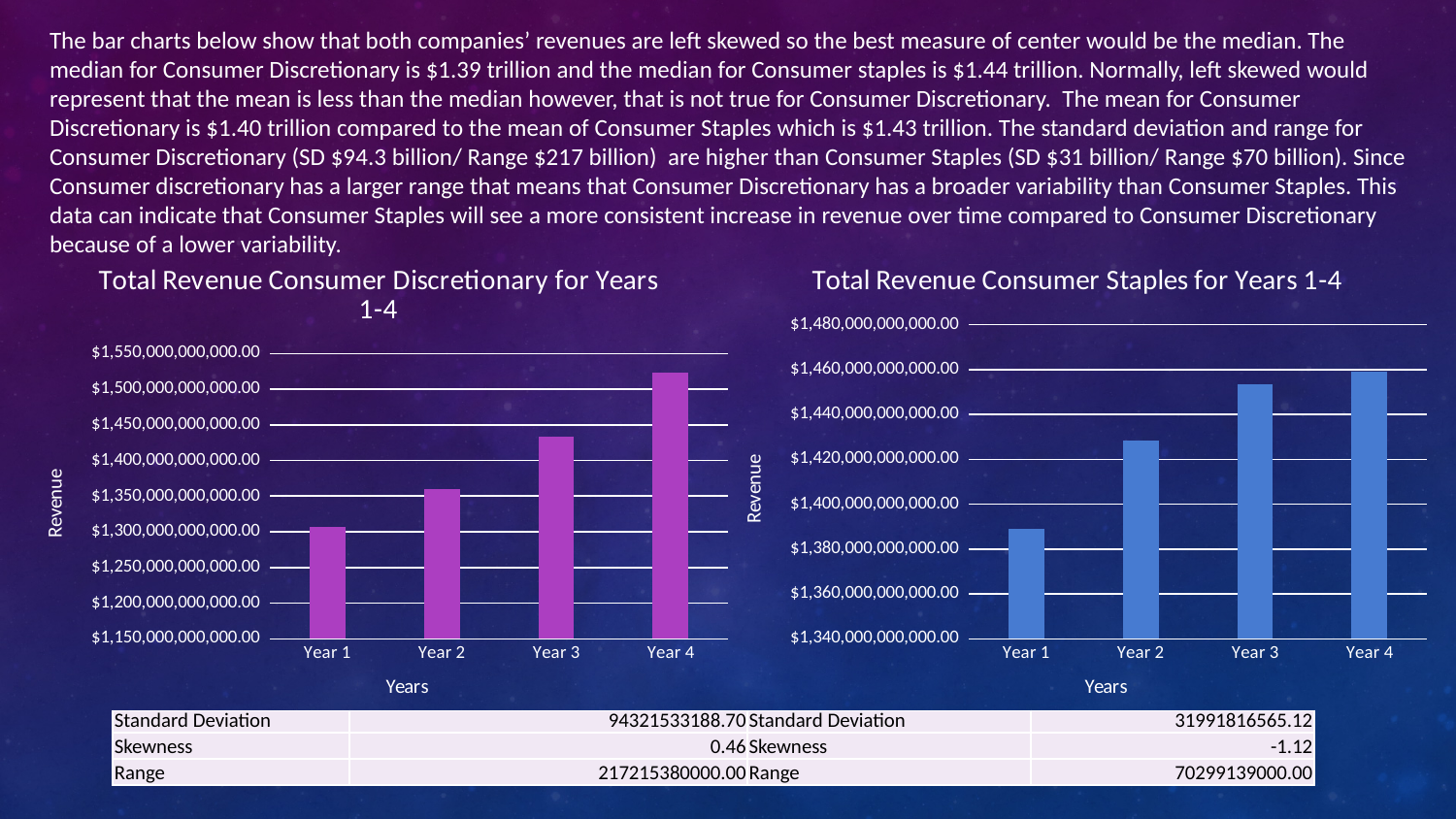

# The bar charts below show that both companies’ revenues are left skewed so the best measure of center would be the median. The median for Consumer Discretionary is $1.39 trillion and the median for Consumer staples is $1.44 trillion. Normally, left skewed would represent that the mean is less than the median however, that is not true for Consumer Discretionary.  The mean for Consumer Discretionary is $1.40 trillion compared to the mean of Consumer Staples which is $1.43 trillion. The standard deviation and range for Consumer Discretionary (SD $94.3 billion/ Range $217 billion)  are higher than Consumer Staples (SD $31 billion/ Range $70 billion). Since Consumer discretionary has a larger range that means that Consumer Discretionary has a broader variability than Consumer Staples. This data can indicate that Consumer Staples will see a more consistent increase in revenue over time compared to Consumer Discretionary because of a lower variability.

### Chart: Total Revenue Consumer Discretionary for Years 1-4

| Category | Consumer Discretionary |
|---|---|
| Year 1 | 1306636524000.0 |
| Year 2 | 1359506280000.0 |
| Year 3 | 1433673899000.0 |
| Year 4 | 1523851904000.0 |

### Chart: Total Revenue Consumer Staples for Years 1-4

| Category | Total Revenue |
|---|---|
| Year 1 | 1388801763000.0 |
| Year 2 | 1428526946000.0 |
| Year 3 | 1453416640000.0 |
| Year 4 | 1459100902000.0 |
| Standard Deviation | 94321533188.70 | Standard Deviation | 31991816565.12 |
| --- | --- | --- | --- |
| Skewness | 0.46 | Skewness | -1.12 |
| Range | 217215380000.00 | Range | 70299139000.00 |